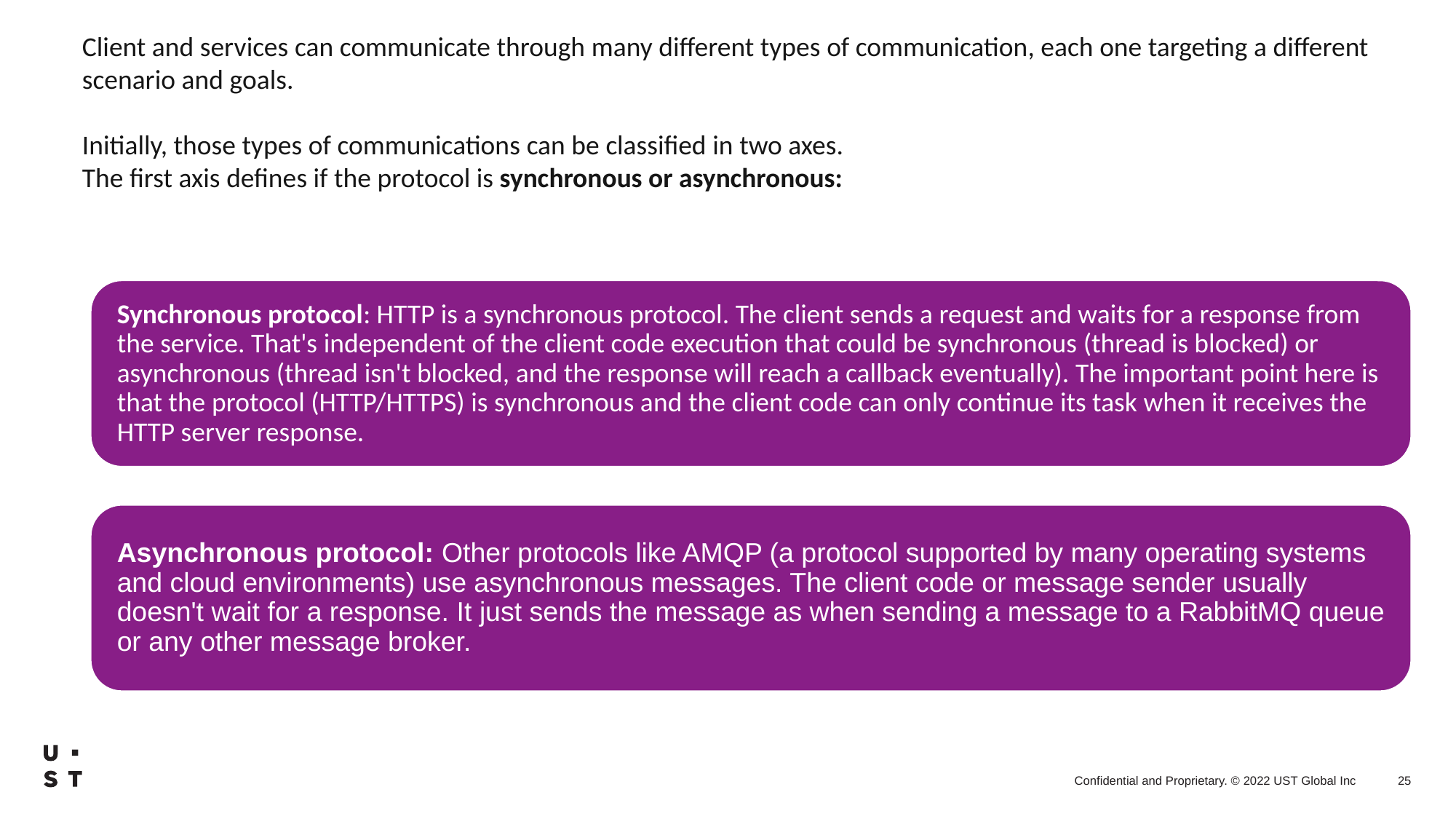

Client and services can communicate through many different types of communication, each one targeting a different scenario and goals.

Initially, those types of communications can be classified in two axes.
The first axis defines if the protocol is synchronous or asynchronous:

Synchronous protocol: HTTP is a synchronous protocol. The client sends a request and waits for a response from the service. That's independent of the client code execution that could be synchronous (thread is blocked) or asynchronous (thread isn't blocked, and the response will reach a callback eventually). The important point here is that the protocol (HTTP/HTTPS) is synchronous and the client code can only continue its task when it receives the HTTP server response.
Asynchronous protocol: Other protocols like AMQP (a protocol supported by many operating systems and cloud environments) use asynchronous messages. The client code or message sender usually doesn't wait for a response. It just sends the message as when sending a message to a RabbitMQ queue or any other message broker.